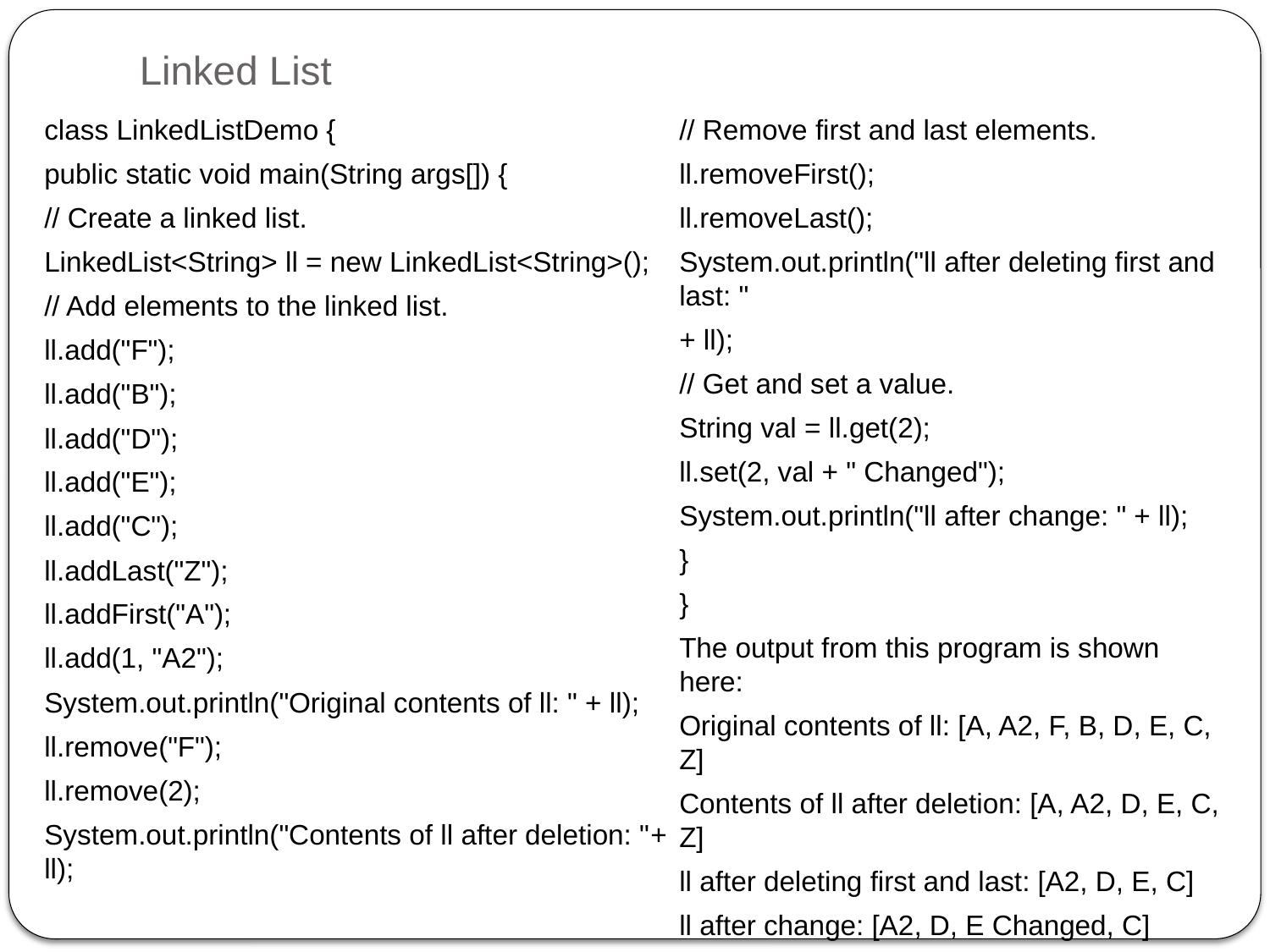

# Linked List
class LinkedListDemo {
public static void main(String args[]) {
// Create a linked list.
LinkedList<String> ll = new LinkedList<String>();
// Add elements to the linked list.
ll.add("F");
ll.add("B");
ll.add("D");
ll.add("E");
ll.add("C");
ll.addLast("Z");
ll.addFirst("A");
ll.add(1, "A2");
System.out.println("Original contents of ll: " + ll);
ll.remove("F");
ll.remove(2);
System.out.println("Contents of ll after deletion: "+ ll);

// Remove first and last elements.
ll.removeFirst();
ll.removeLast();
System.out.println("ll after deleting first and last: "
+ ll);
// Get and set a value.
String val = ll.get(2);
ll.set(2, val + " Changed");
System.out.println("ll after change: " + ll);
}
}
The output from this program is shown here:
Original contents of ll: [A, A2, F, B, D, E, C, Z]
Contents of ll after deletion: [A, A2, D, E, C, Z]
ll after deleting first and last: [A2, D, E, C]
ll after change: [A2, D, E Changed, C]